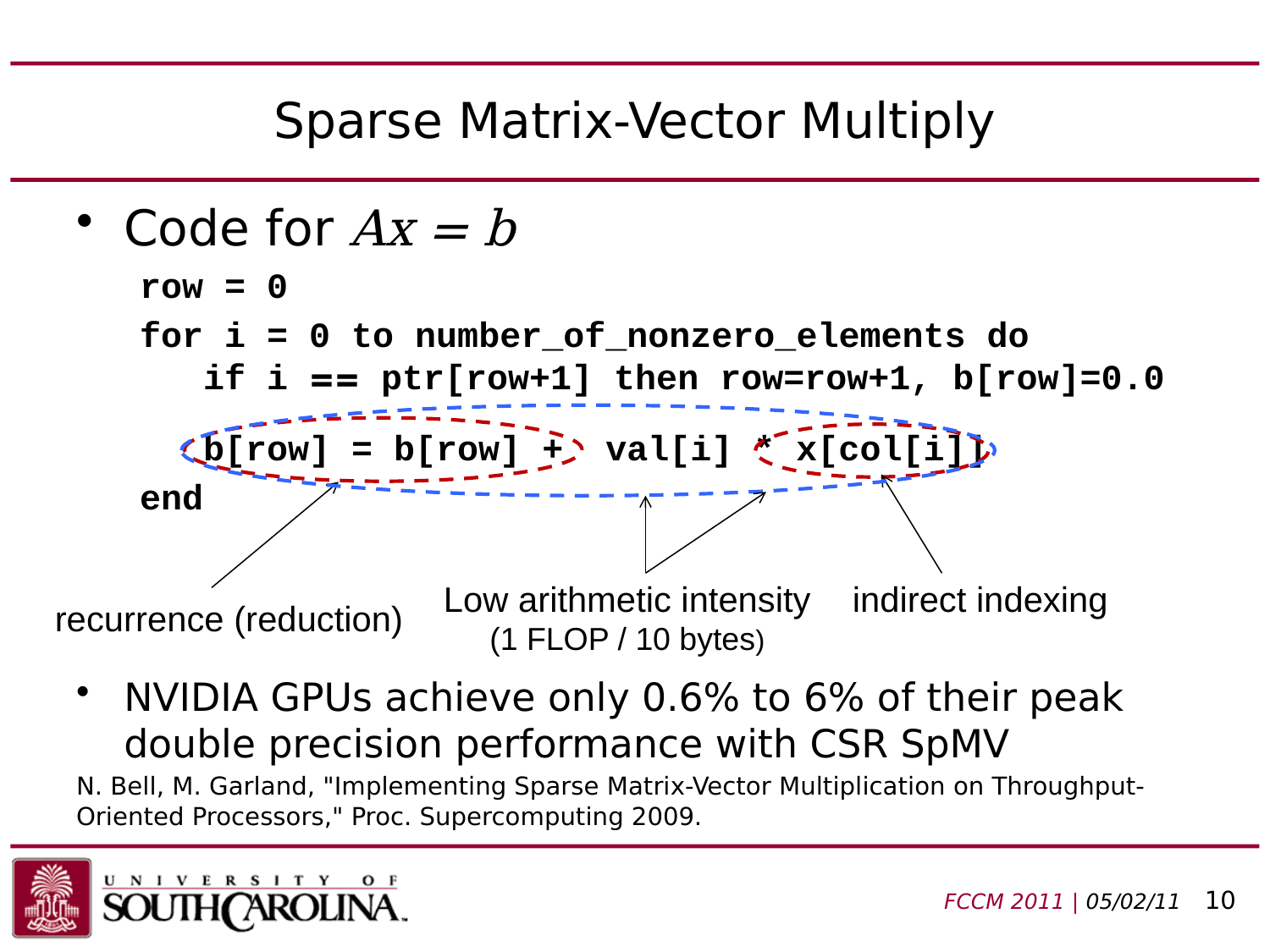

# Sparse Matrix-Vector Multiply
Code for Ax = b
row = 0
for i = 0 to number_of_nonzero_elements do
if i == ptr[row+1] then row=row+1, b[row]=0.0
b[row] = b[row] +  val[i] * x[col[i]]
end

NVIDIA GPUs achieve only 0.6% to 6% of their peak double precision performance with CSR SpMV
N. Bell, M. Garland, "Implementing Sparse Matrix-Vector Multiplication on Throughput- Oriented Processors," Proc. Supercomputing 2009.

Low arithmetic intensity
(1 FLOP / 10 bytes)

recurrence (reduction)

indirect indexing
FCCM 2011 | 05/02/11	 10